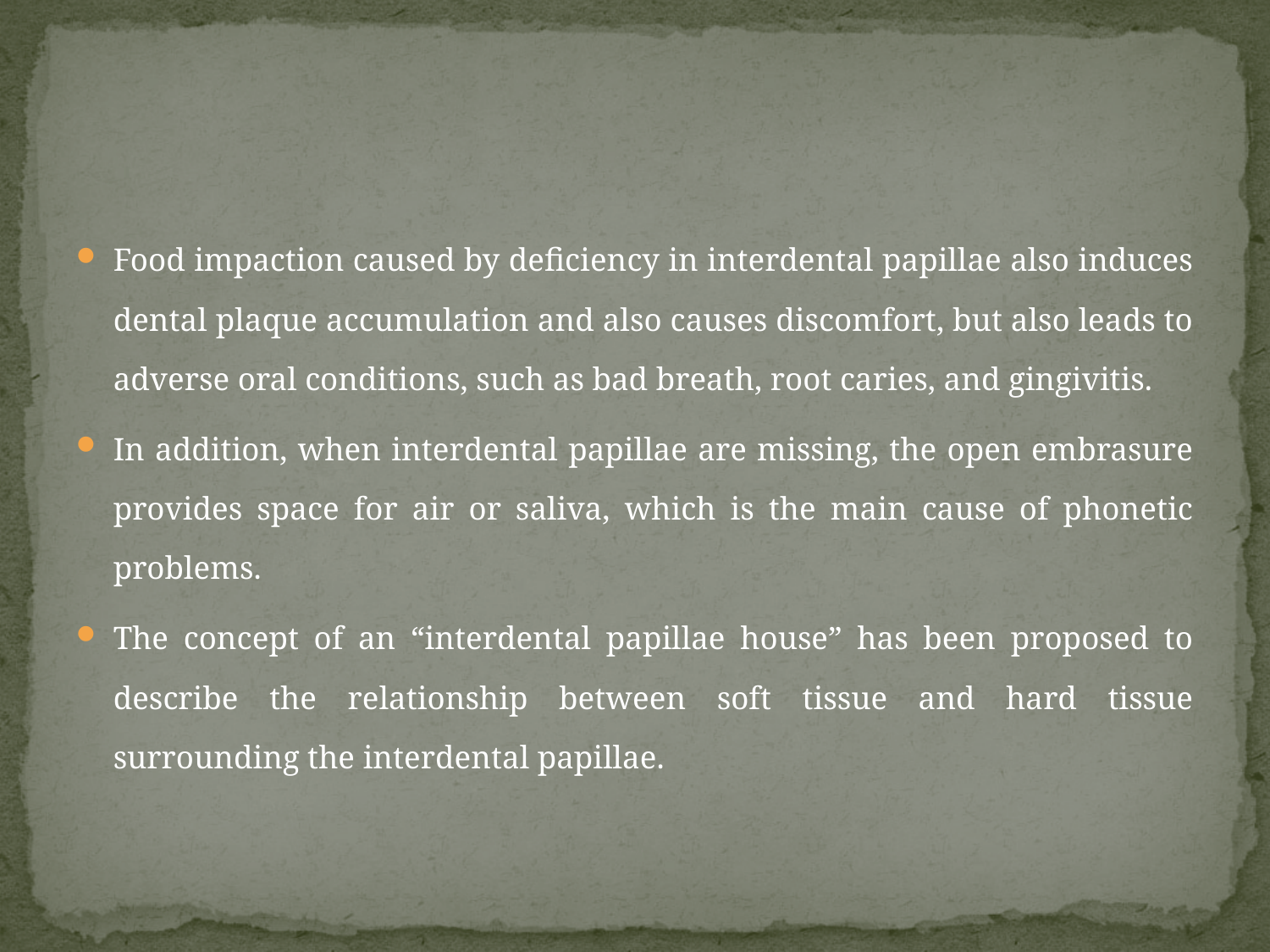

#
Food impaction caused by deficiency in interdental papillae also induces dental plaque accumulation and also causes discomfort, but also leads to adverse oral conditions, such as bad breath, root caries, and gingivitis.
In addition, when interdental papillae are missing, the open embrasure provides space for air or saliva, which is the main cause of phonetic problems.
The concept of an “interdental papillae house” has been proposed to describe the relationship between soft tissue and hard tissue surrounding the interdental papillae.